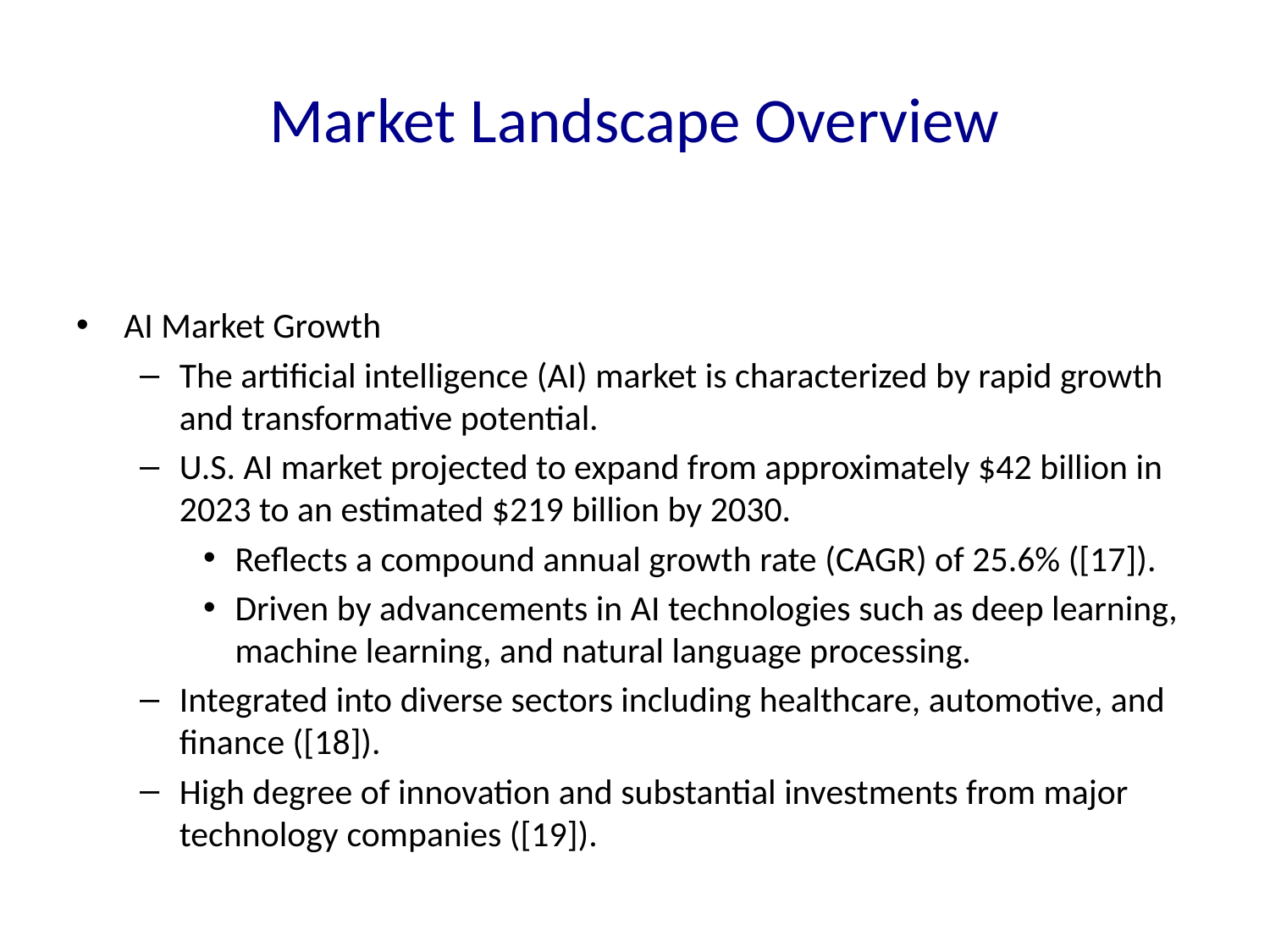

# Market Landscape Overview

AI Market Growth
The artificial intelligence (AI) market is characterized by rapid growth and transformative potential.
U.S. AI market projected to expand from approximately $42 billion in 2023 to an estimated $219 billion by 2030.
Reflects a compound annual growth rate (CAGR) of 25.6% ([17]).
Driven by advancements in AI technologies such as deep learning, machine learning, and natural language processing.
Integrated into diverse sectors including healthcare, automotive, and finance ([18]).
High degree of innovation and substantial investments from major technology companies ([19]).